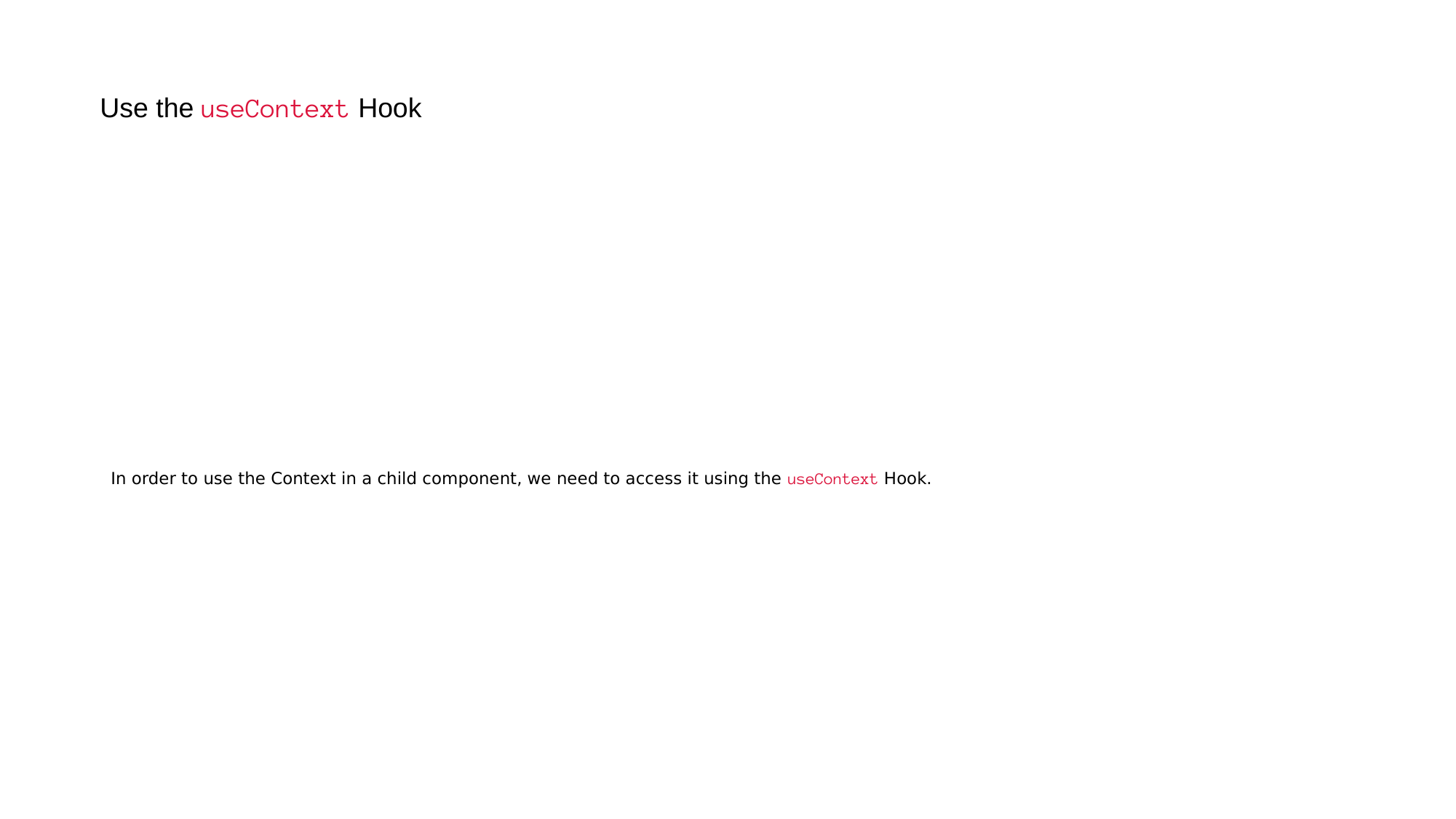

# Use the useContext Hook

In order to use the Context in a child component, we need to access it using the useContext Hook.